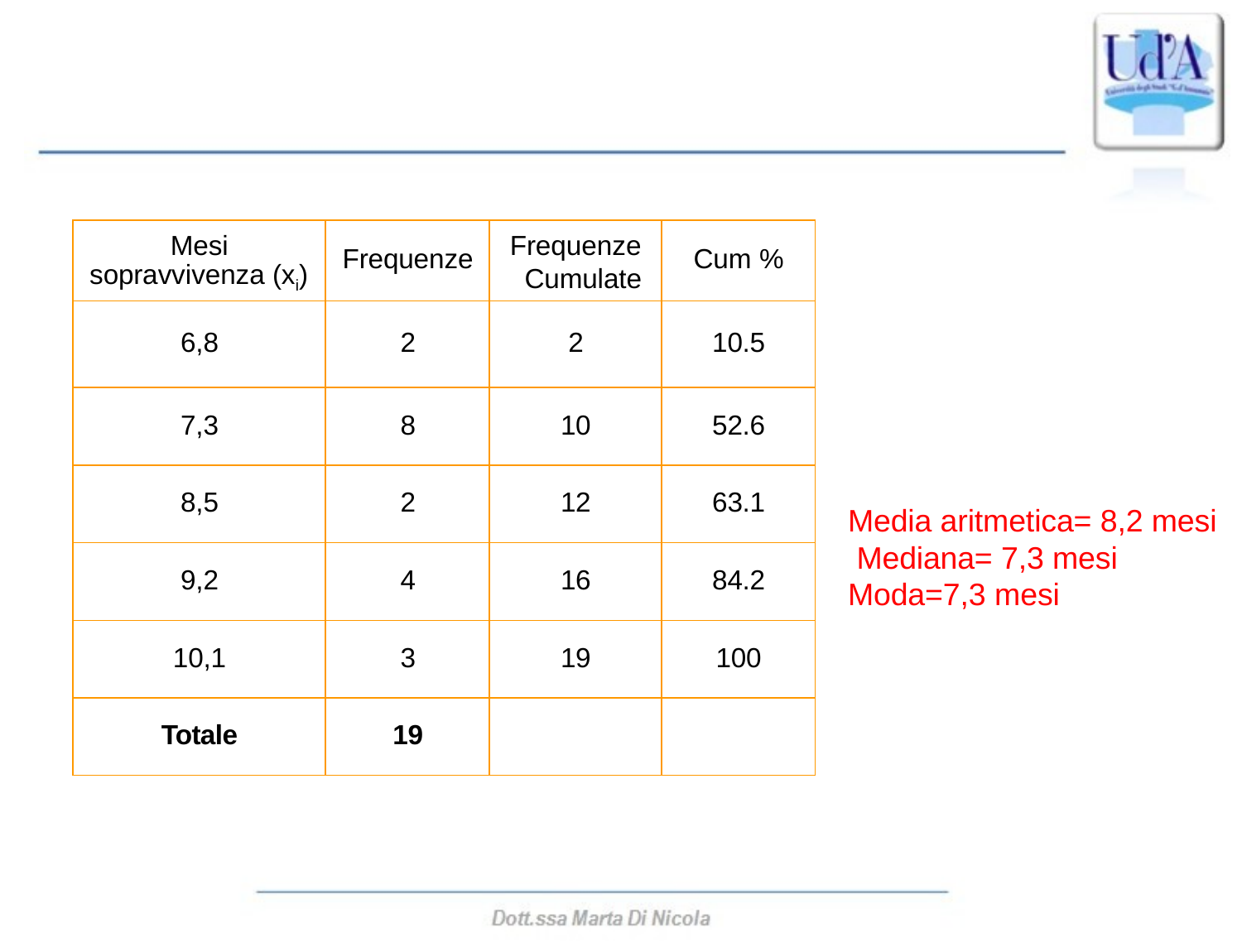

| Mesi sopravvivenza (xi) | Frequenze | Frequenze Cumulate | Cum % |
| --- | --- | --- | --- |
| 6,8 | 2 | 2 | 10.5 |
| 7,3 | 8 | 10 | 52.6 |
| 8,5 | 2 | 12 | 63.1 |
| 9,2 | 4 | 16 | 84.2 |
| 10,1 | 3 | 19 | 100 |
| Totale | 19 |  |  |
Media aritmetica= 8,2 mesi  Mediana= 7,3 mesi  Moda=7,3 mesi